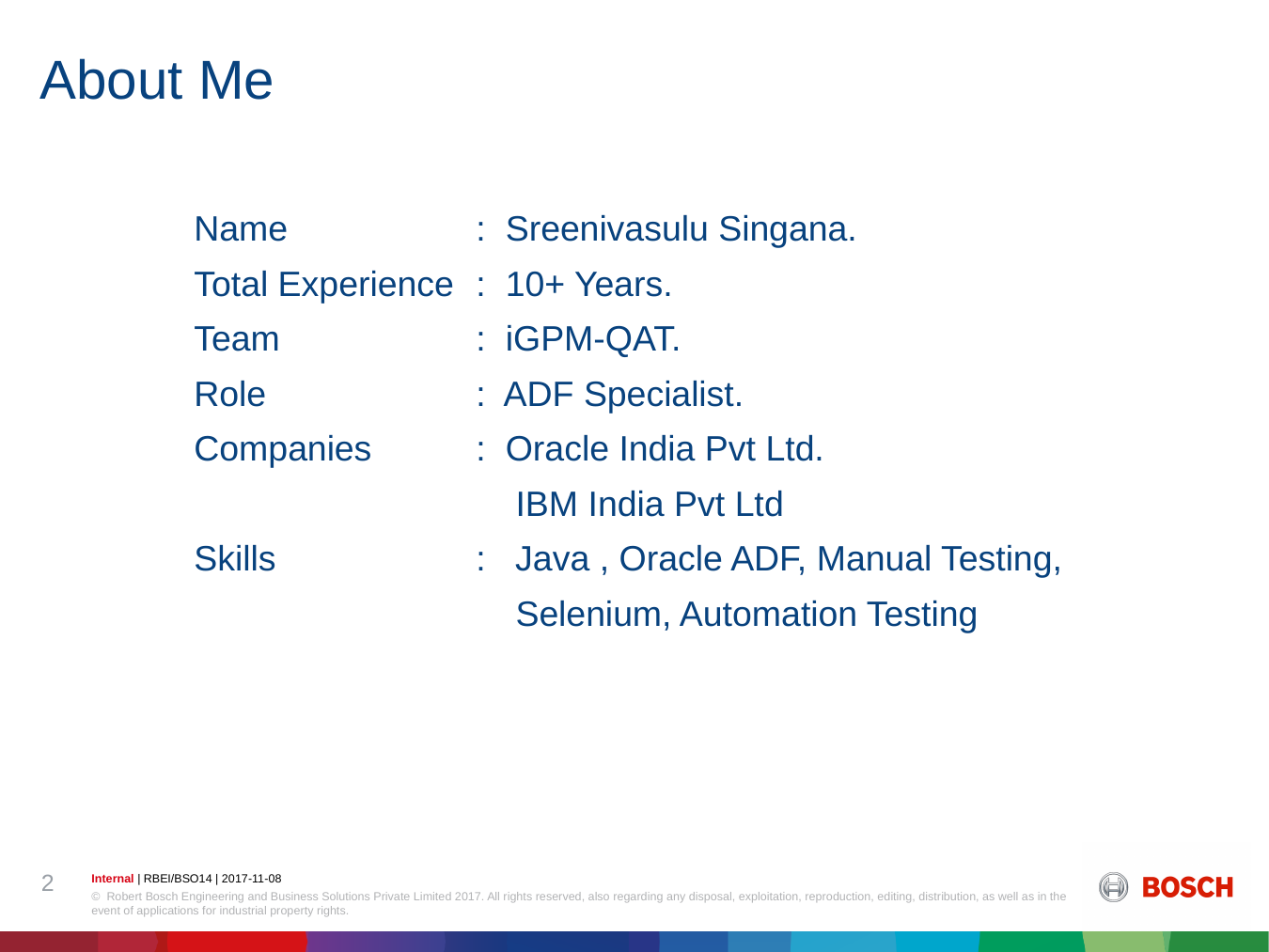

About Me

Name 	     	:  Sreenivasulu Singana.
Total Experience 	:  10+ Years.
Team	     	:  iGPM-QAT.
Role            	:  ADF Specialist.
Companies 	:  Oracle India Pvt Ltd.
 	         	    IBM India Pvt Ltd
Skills           	:   Java , Oracle ADF, Manual Testing,
	        	    Selenium, Automation Testing

2
Internal | RBEI/BSO14 | 2017-11-08
©  Robert Bosch Engineering and Business Solutions Private Limited 2017. All rights reserved, also regarding any disposal, exploitation, reproduction, editing, distribution, as well as in the event of applications for industrial property rights.